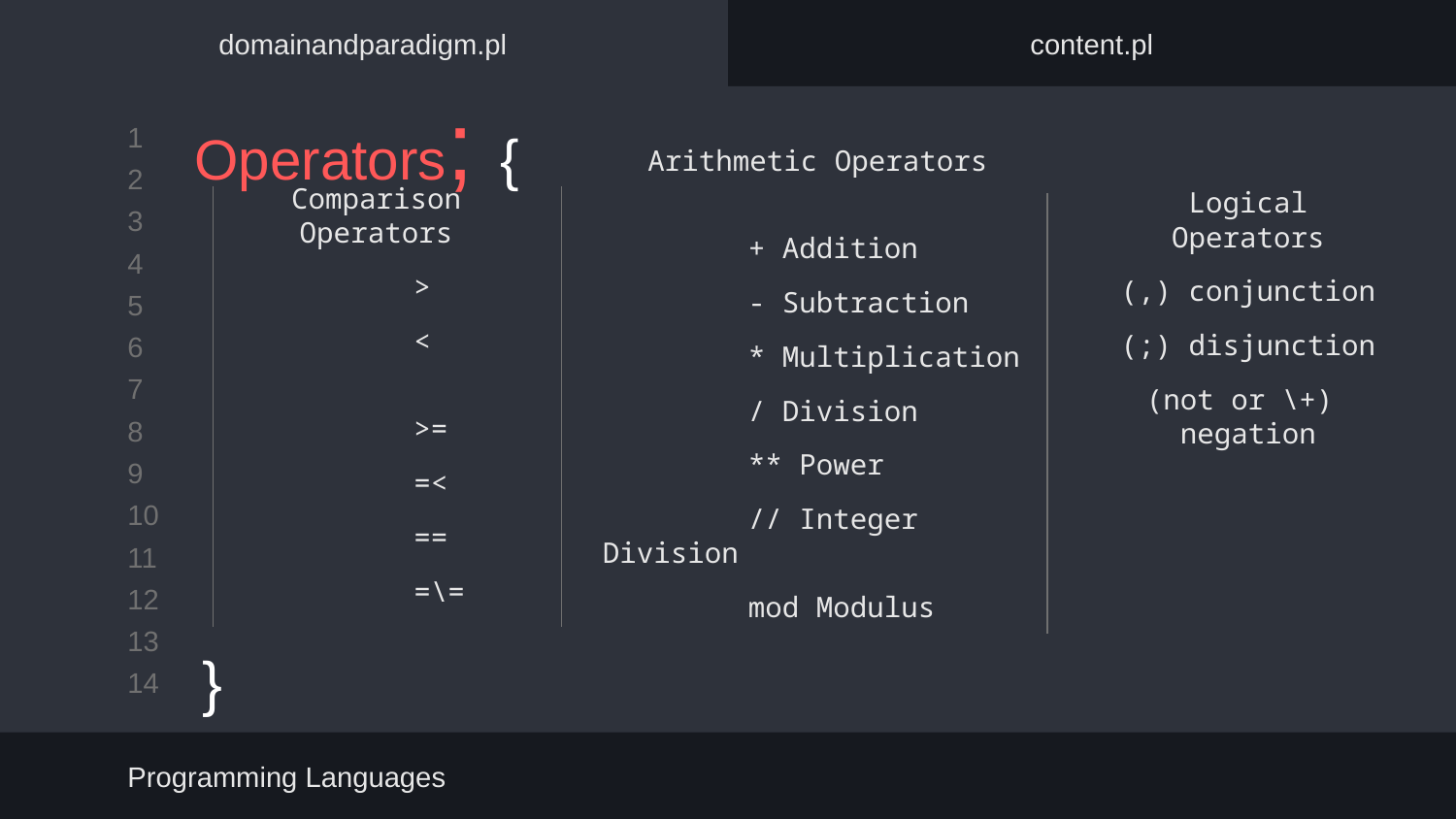

domainandparadigm.pl
content.pl
# Operators; {
}

Logical Operators
(,) conjunction
(;) disjunction
(not or \+)  negation

Comparison Operators
	 >
	 <
	 >=
	 =<
	 ==
	 =\=

Arithmetic Operators
	+ Addition
	- Subtraction
	* Multiplication
	/ Division
	** Power
	// Integer Division
	mod Modulus

Programming Languages